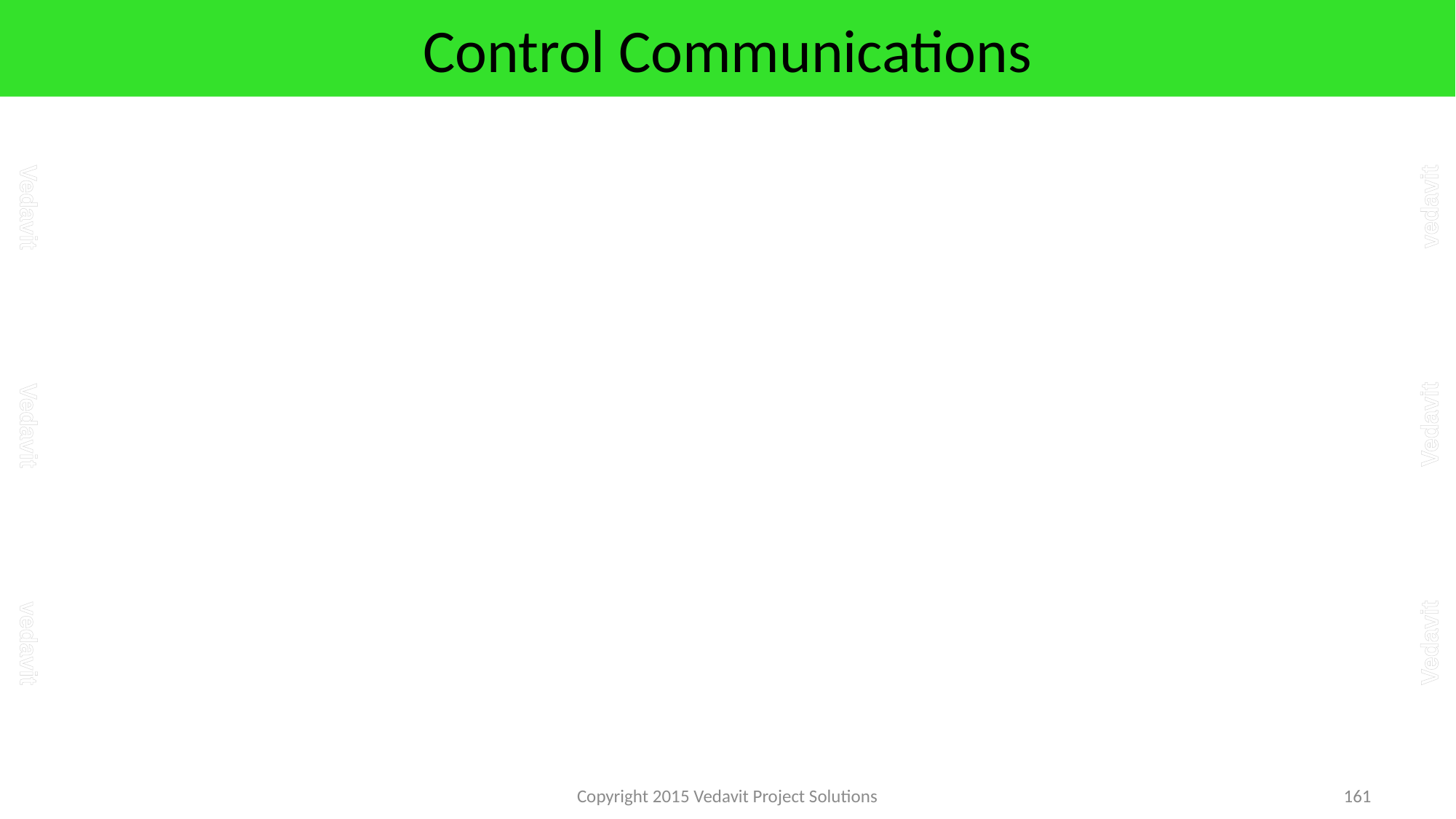

# Control Communications

Copyright 2015 Vedavit Project Solutions
161